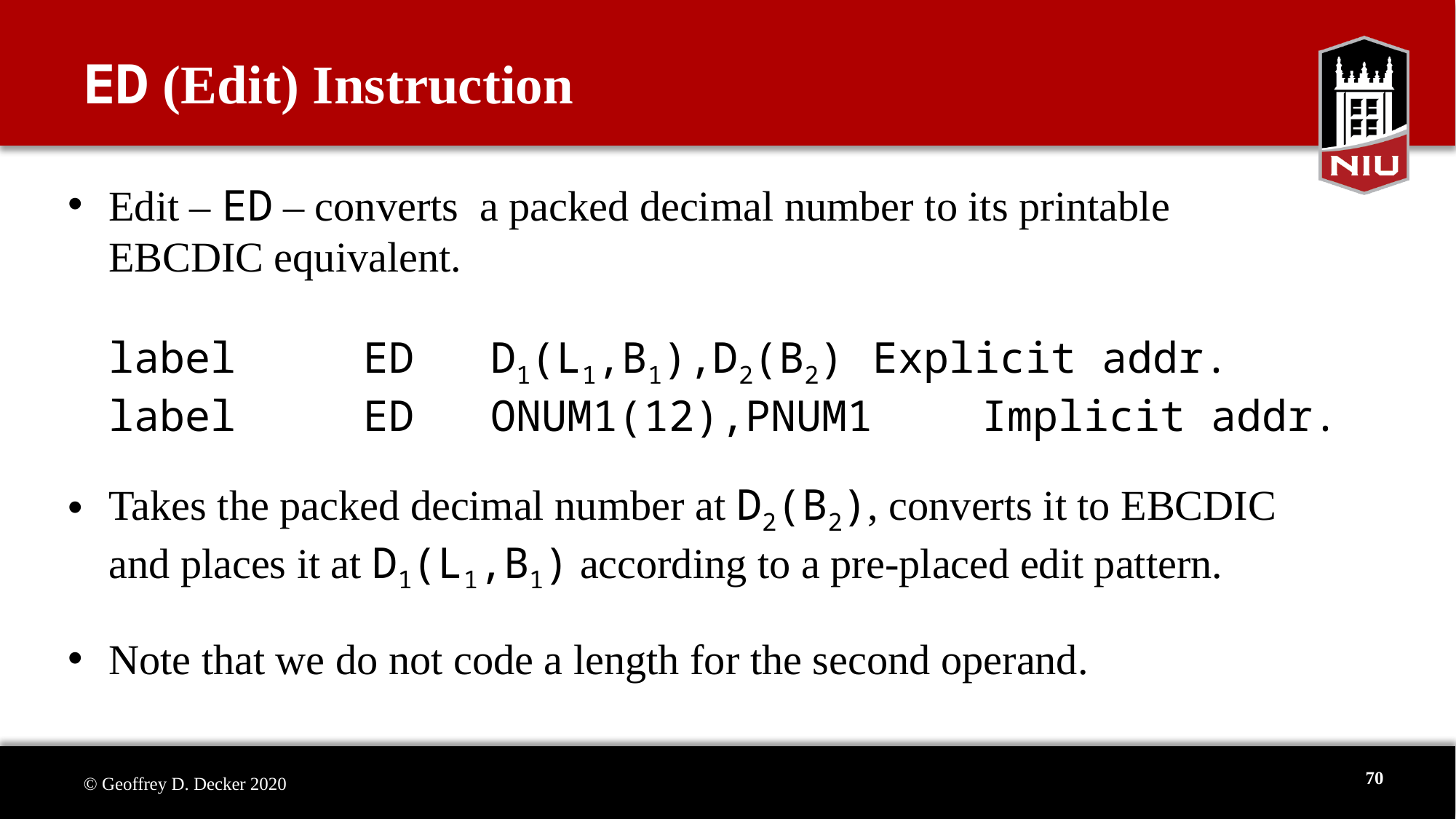

# ED (Edit) Instruction
Edit – ED – converts  a packed decimal number to its printable
EBCDIC equivalent.
label     ED   D1(L1,B1),D2(B2)	Explicit addr.
label     ED   ONUM1(12),PNUM1	Implicit addr.

Takes the packed decimal number at D2(B2), converts it to EBCDIC
and places it at D1(L1,B1) according to a pre-placed edit pattern.

Note that we do not code a length for the second operand.
70
© Geoffrey D. Decker 2020